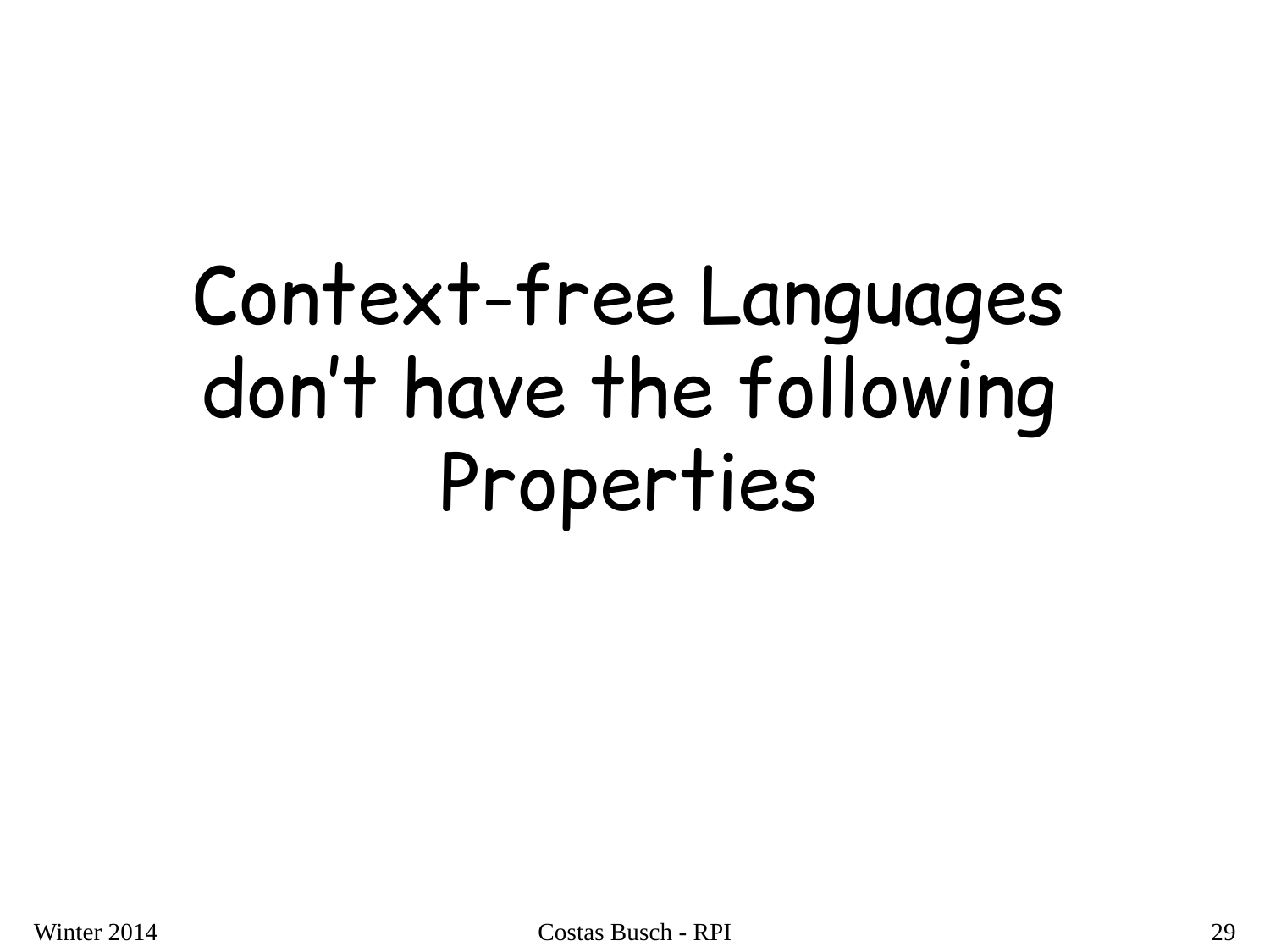

# Context-free Languages don’t have the following Properties

Winter 2014
Costas Busch - RPI
29